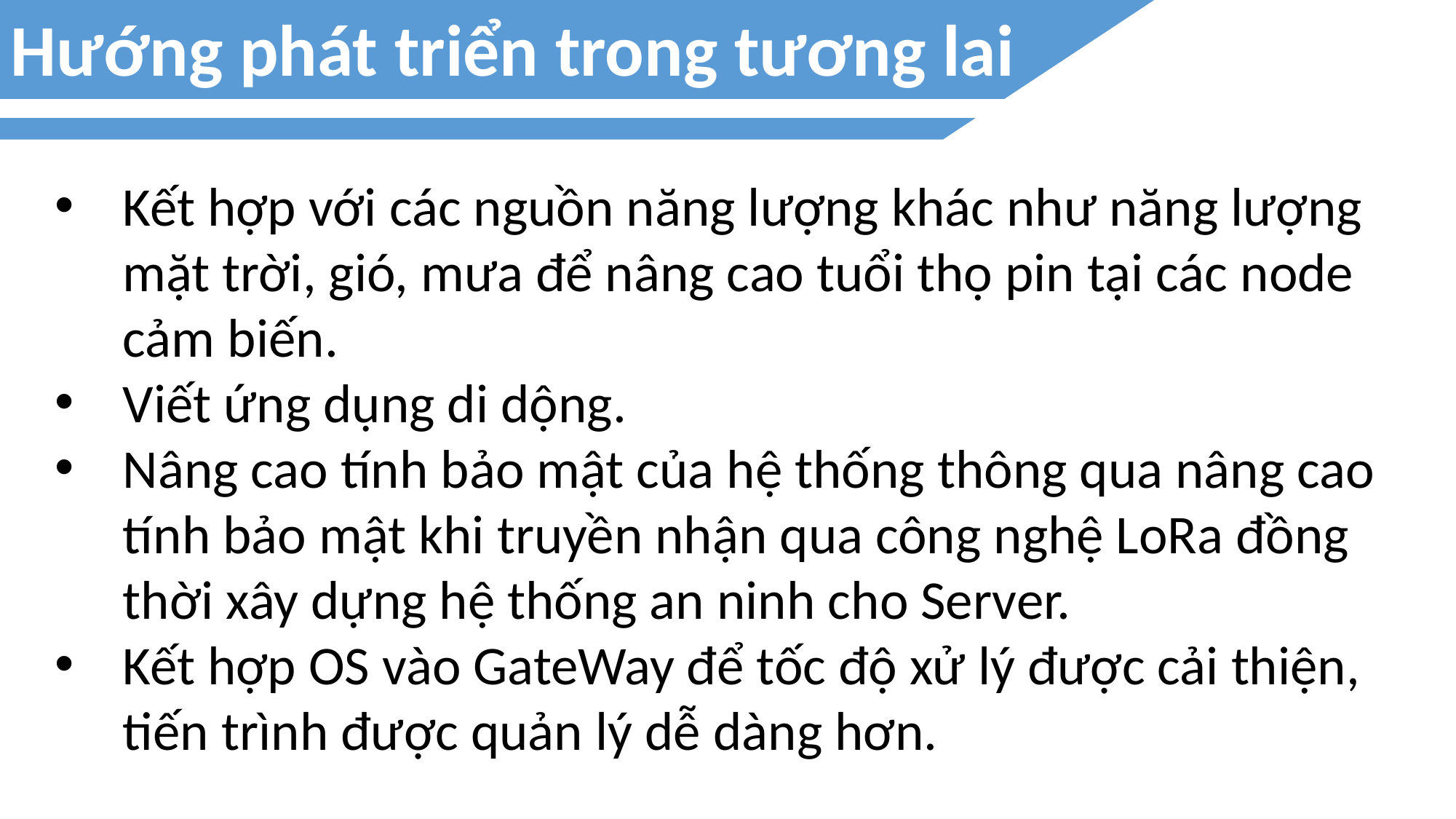

Hướng phát triển trong tương lai

Kết hợp với các nguồn năng lượng khác như năng lượng mặt trời, gió, mưa để nâng cao tuổi thọ pin tại các node cảm biến.
Viết ứng dụng di dộng.
Nâng cao tính bảo mật của hệ thống thông qua nâng cao tính bảo mật khi truyền nhận qua công nghệ LoRa đồng thời xây dựng hệ thống an ninh cho Server.
Kết hợp OS vào GateWay để tốc độ xử lý được cải thiện, tiến trình được quản lý dễ dàng hơn.